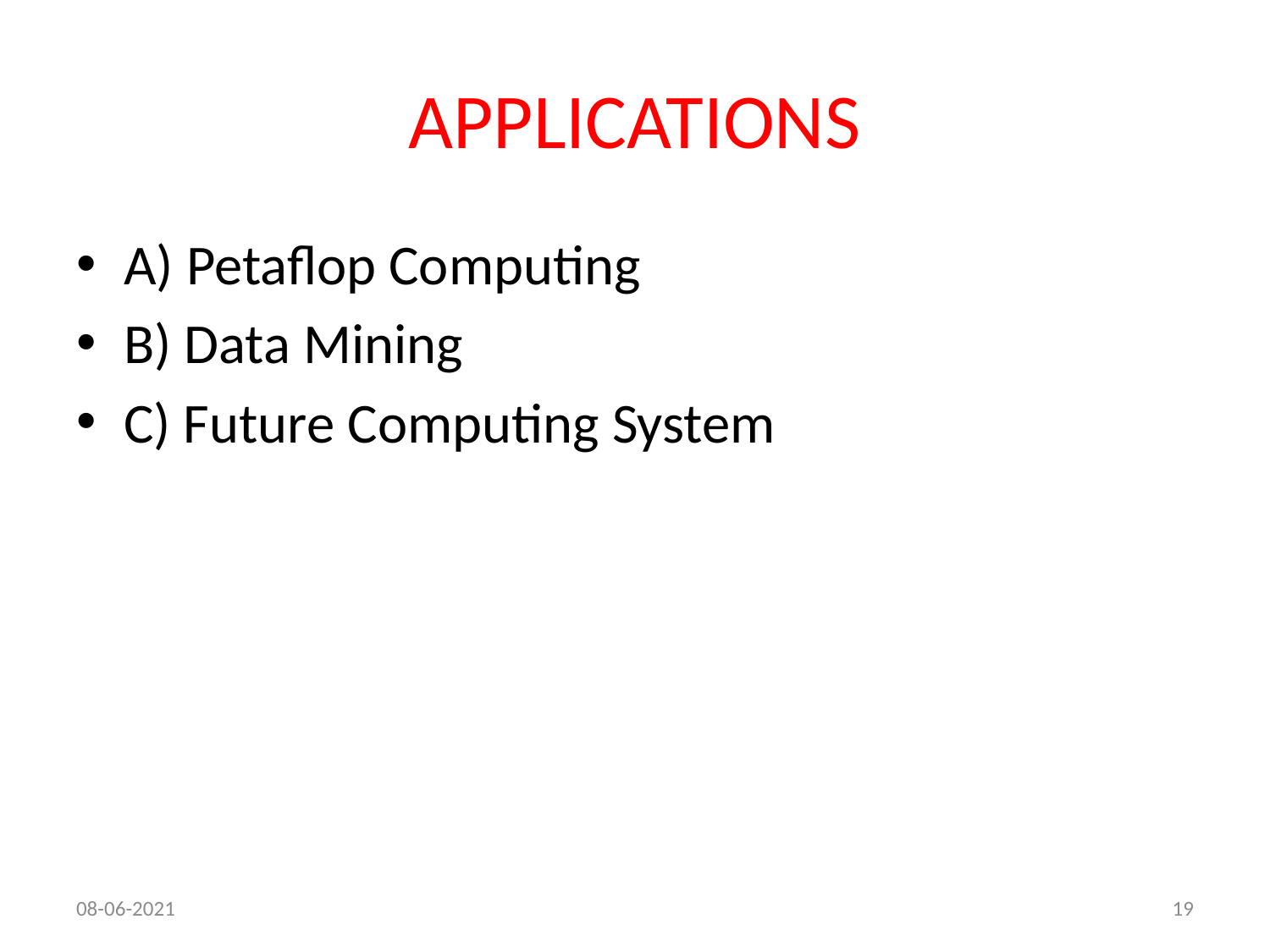

# APPLICATIONS
A) Petaflop Computing
B) Data Mining
C) Future Computing System
08-06-2021
19